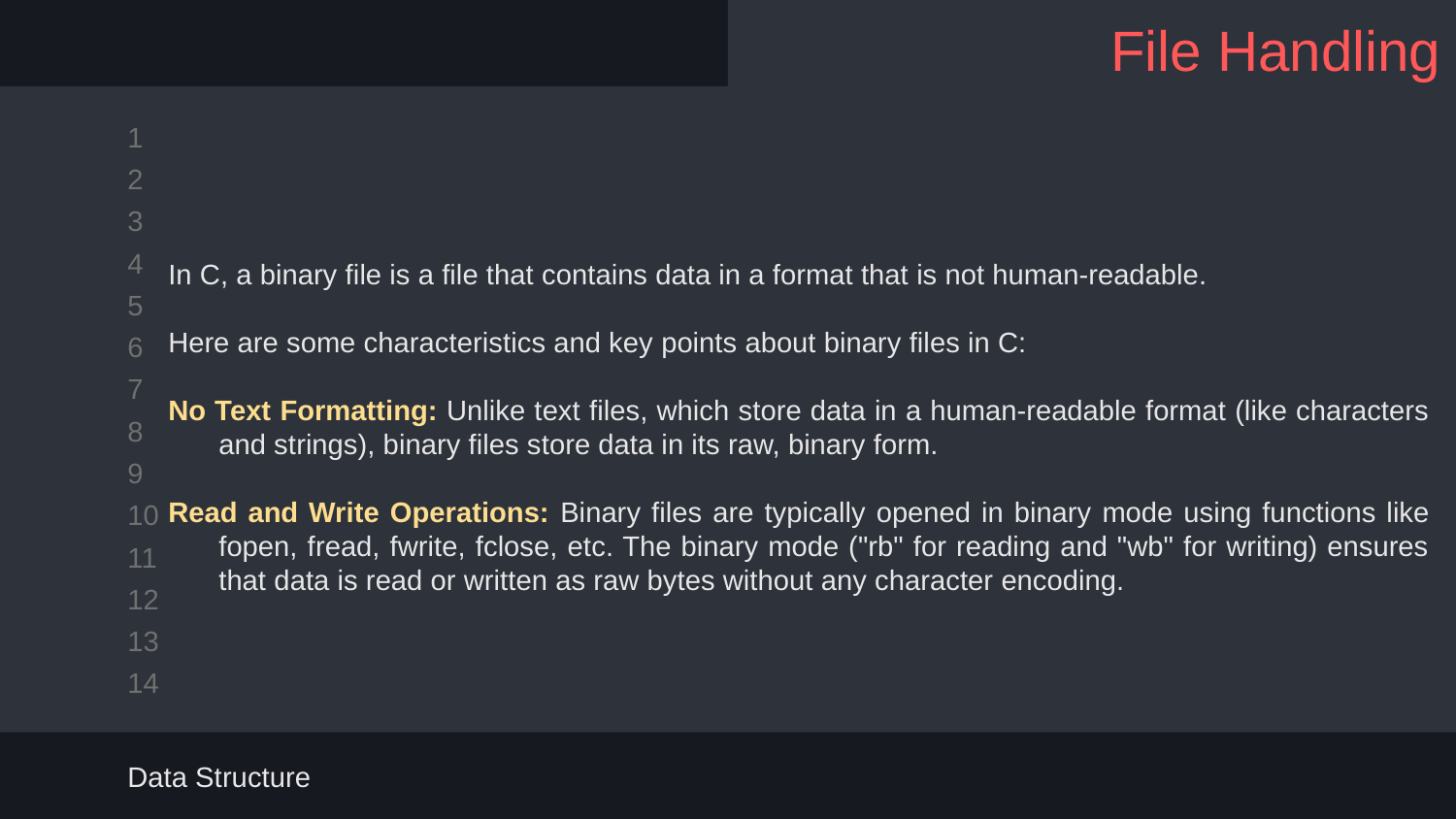

File Handling

In C, a binary file is a file that contains data in a format that is not human-readable.

Here are some characteristics and key points about binary files in C:

No Text Formatting: Unlike text files, which store data in a human-readable format (like characters and strings), binary files store data in its raw, binary form.

Read and Write Operations: Binary files are typically opened in binary mode using functions like fopen, fread, fwrite, fclose, etc. The binary mode ("rb" for reading and "wb" for writing) ensures that data is read or written as raw bytes without any character encoding.
Data Structure